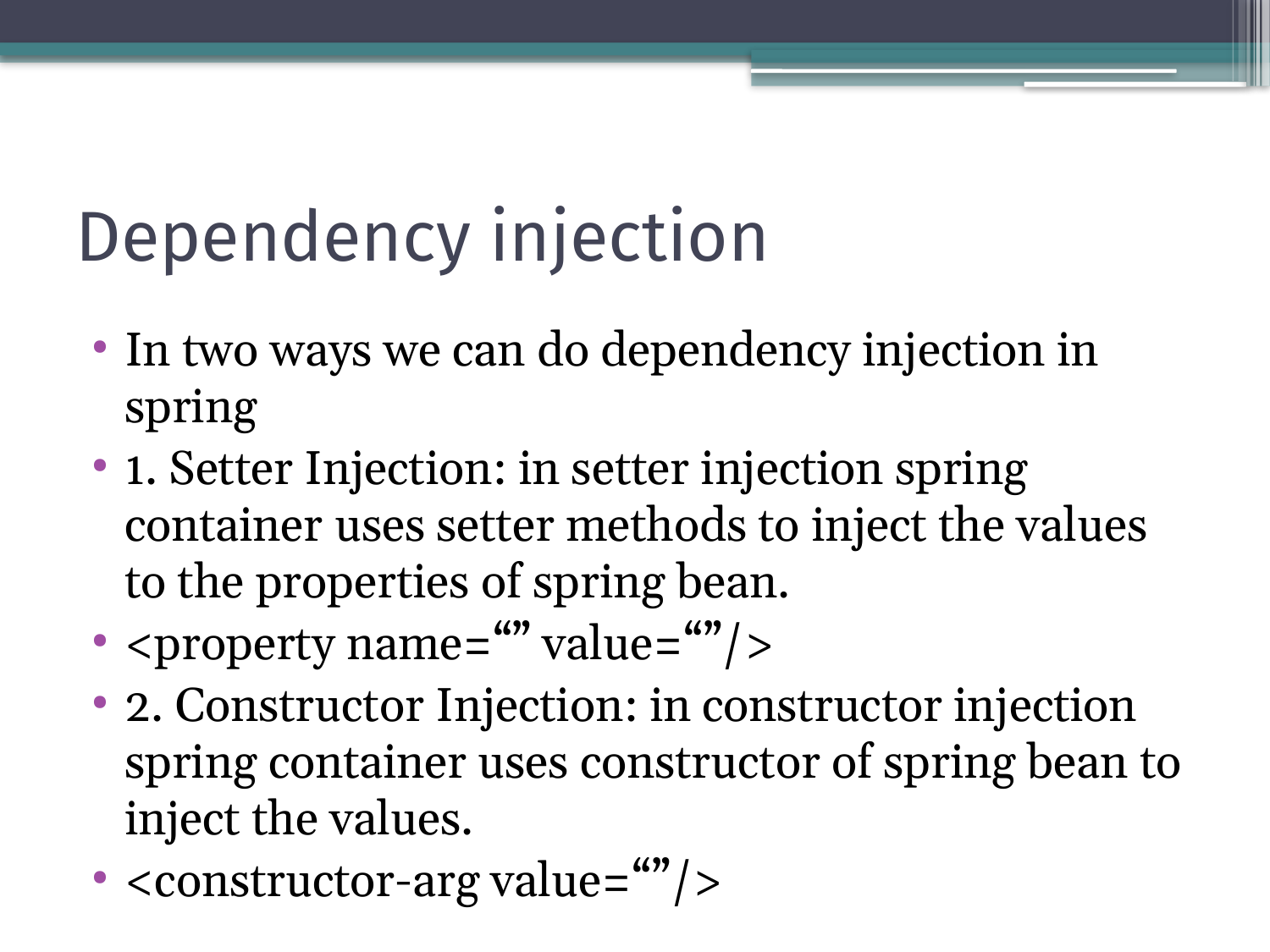

# Dependency injection
In two ways we can do dependency injection in spring
1. Setter Injection: in setter injection spring container uses setter methods to inject the values to the properties of spring bean.
<property name=“” value=“”/>
2. Constructor Injection: in constructor injection spring container uses constructor of spring bean to inject the values.
<constructor-arg value=“”/>